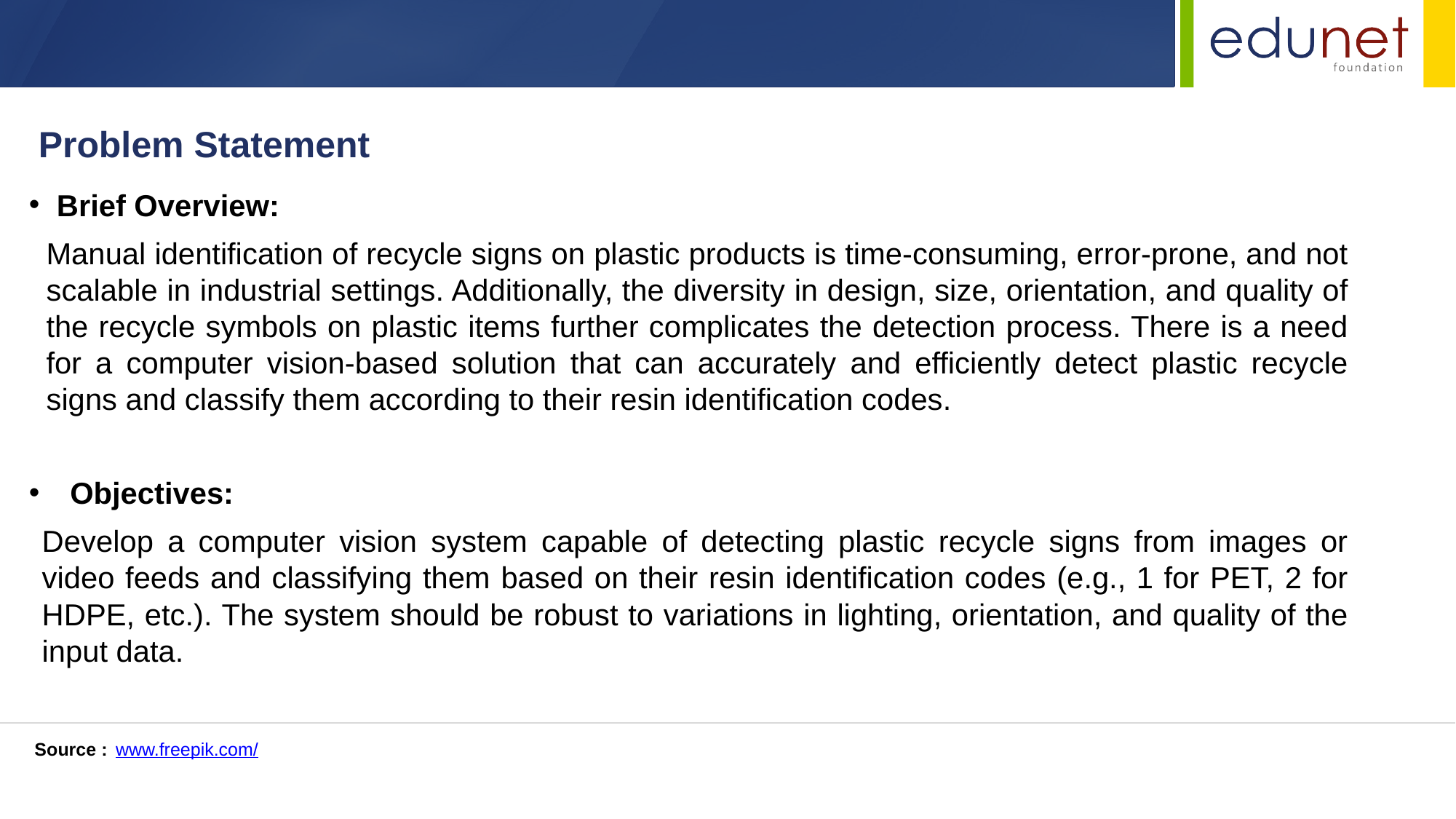

Problem Statement
Brief Overview:
Manual identification of recycle signs on plastic products is time-consuming, error-prone, and not scalable in industrial settings. Additionally, the diversity in design, size, orientation, and quality of the recycle symbols on plastic items further complicates the detection process. There is a need for a computer vision-based solution that can accurately and efficiently detect plastic recycle signs and classify them according to their resin identification codes.

Objectives:
Develop a computer vision system capable of detecting plastic recycle signs from images or video feeds and classifying them based on their resin identification codes (e.g., 1 for PET, 2 for HDPE, etc.). The system should be robust to variations in lighting, orientation, and quality of the input data.
Source :
www.freepik.com/